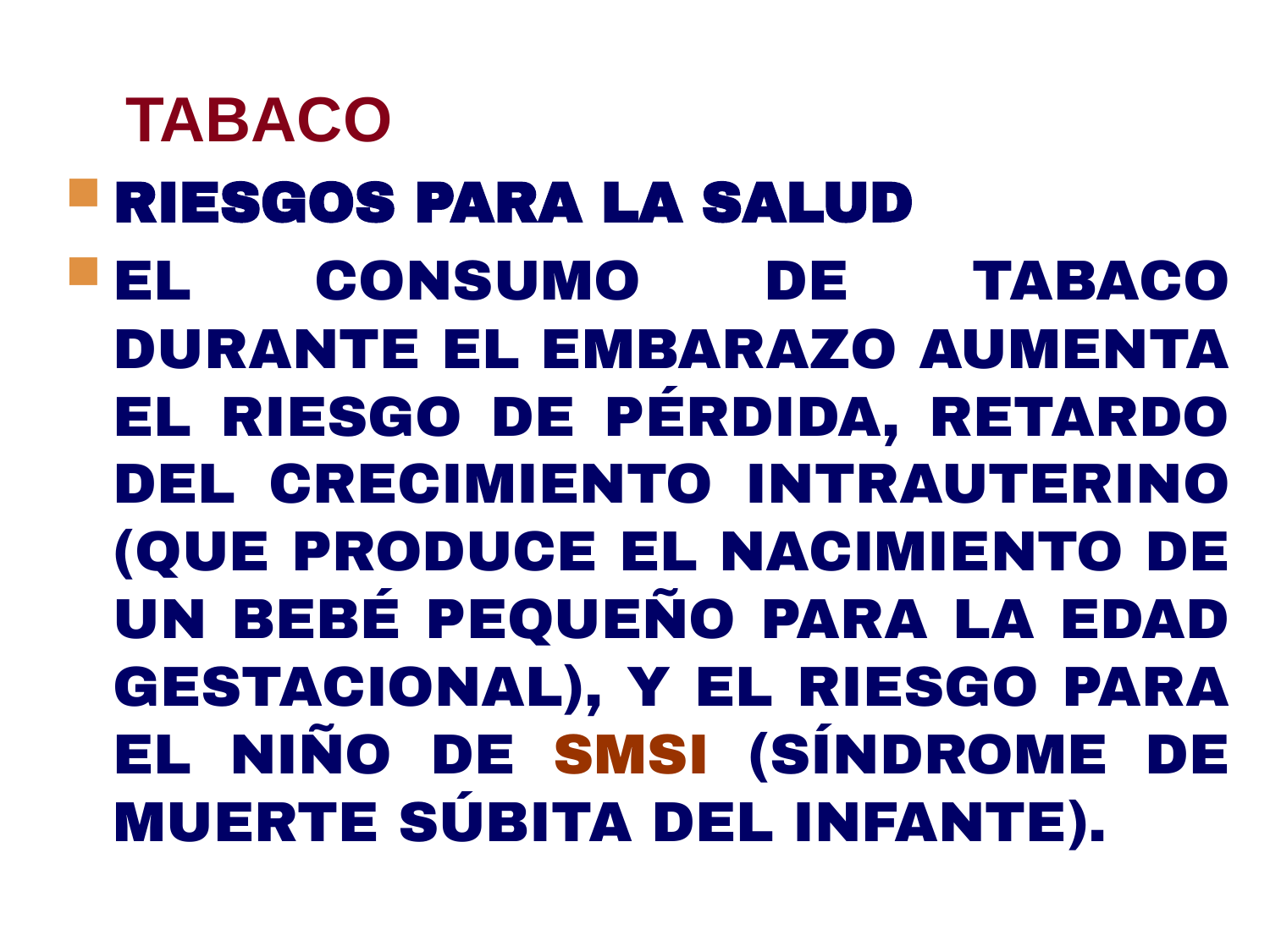

# TABACO
RIESGOS PARA LA SALUD
EL CONSUMO DE TABACO DURANTE EL EMBARAZO AUMENTA EL RIESGO DE PÉRDIDA, RETARDO DEL CRECIMIENTO INTRAUTERINO (QUE PRODUCE EL NACIMIENTO DE UN BEBÉ PEQUEÑO PARA LA EDAD GESTACIONAL), Y EL RIESGO PARA EL NIÑO DE SMSI (SÍNDROME DE MUERTE SÚBITA DEL INFANTE).